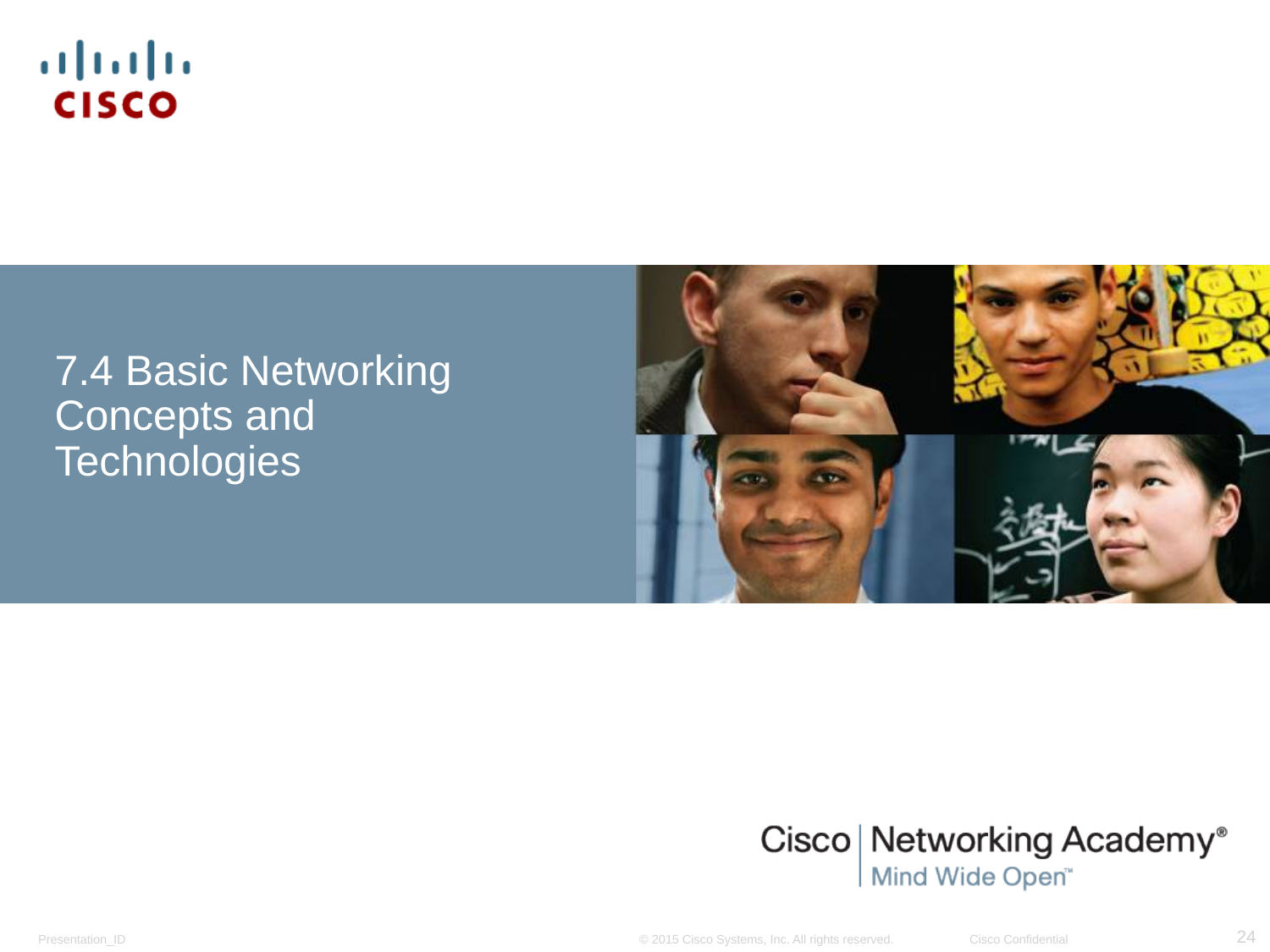

# 7.4 Basic Networking Concepts and Technologies